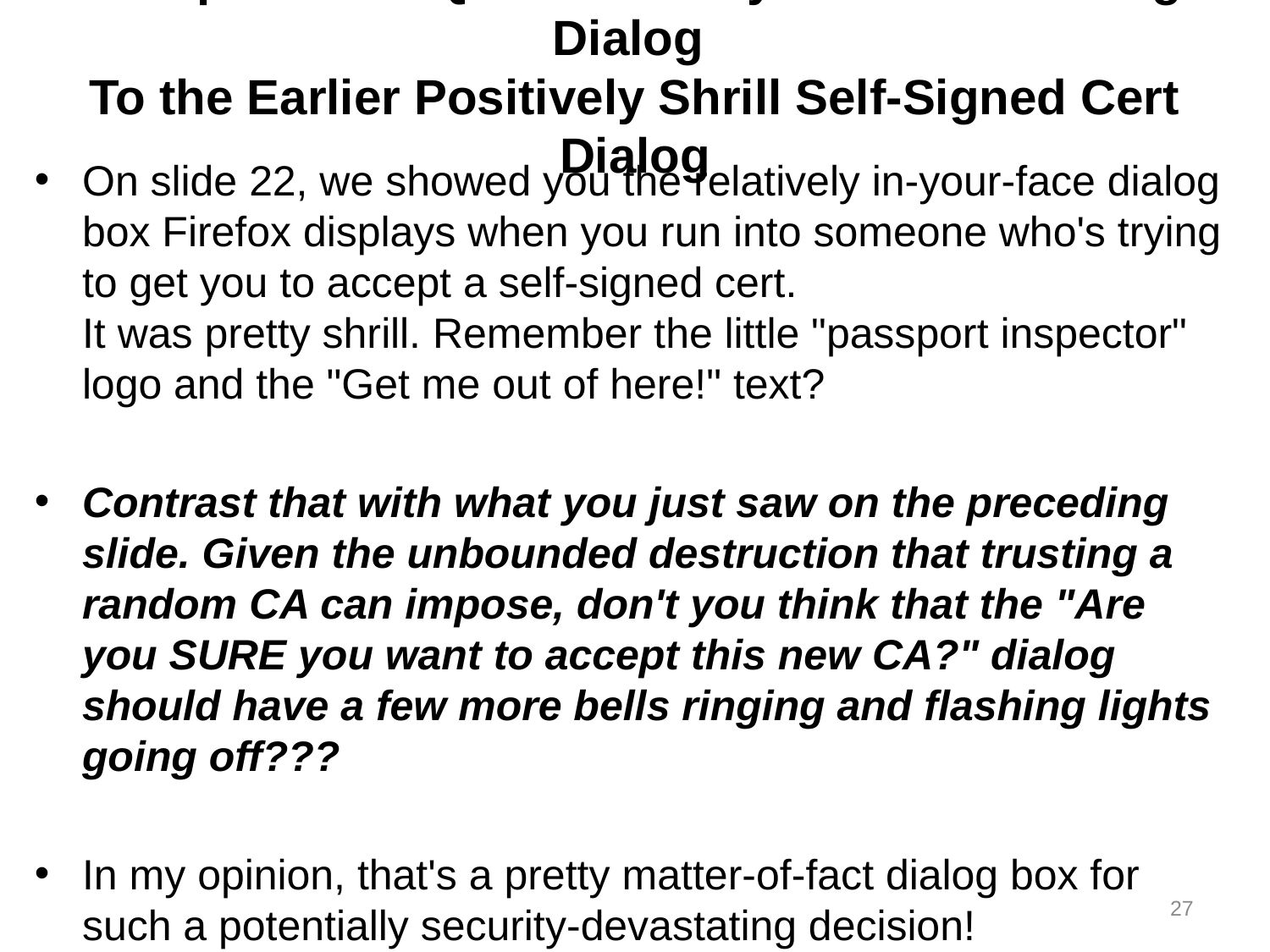

# Compare That Quite Low Key New CA Warning Dialog To the Earlier Positively Shrill Self-Signed Cert Dialog
On slide 22, we showed you the relatively in-your-face dialog box Firefox displays when you run into someone who's trying to get you to accept a self-signed cert.
It was pretty shrill. Remember the little "passport inspector" logo and the "Get me out of here!" text?

Contrast that with what you just saw on the preceding slide. Given the unbounded destruction that trusting a random CA can impose, don't you think that the "Are you SURE you want to accept this new CA?" dialog should have a few more bells ringing and flashing lights going off???

In my opinion, that's a pretty matter-of-fact dialog box for such a potentially security-devastating decision!
27